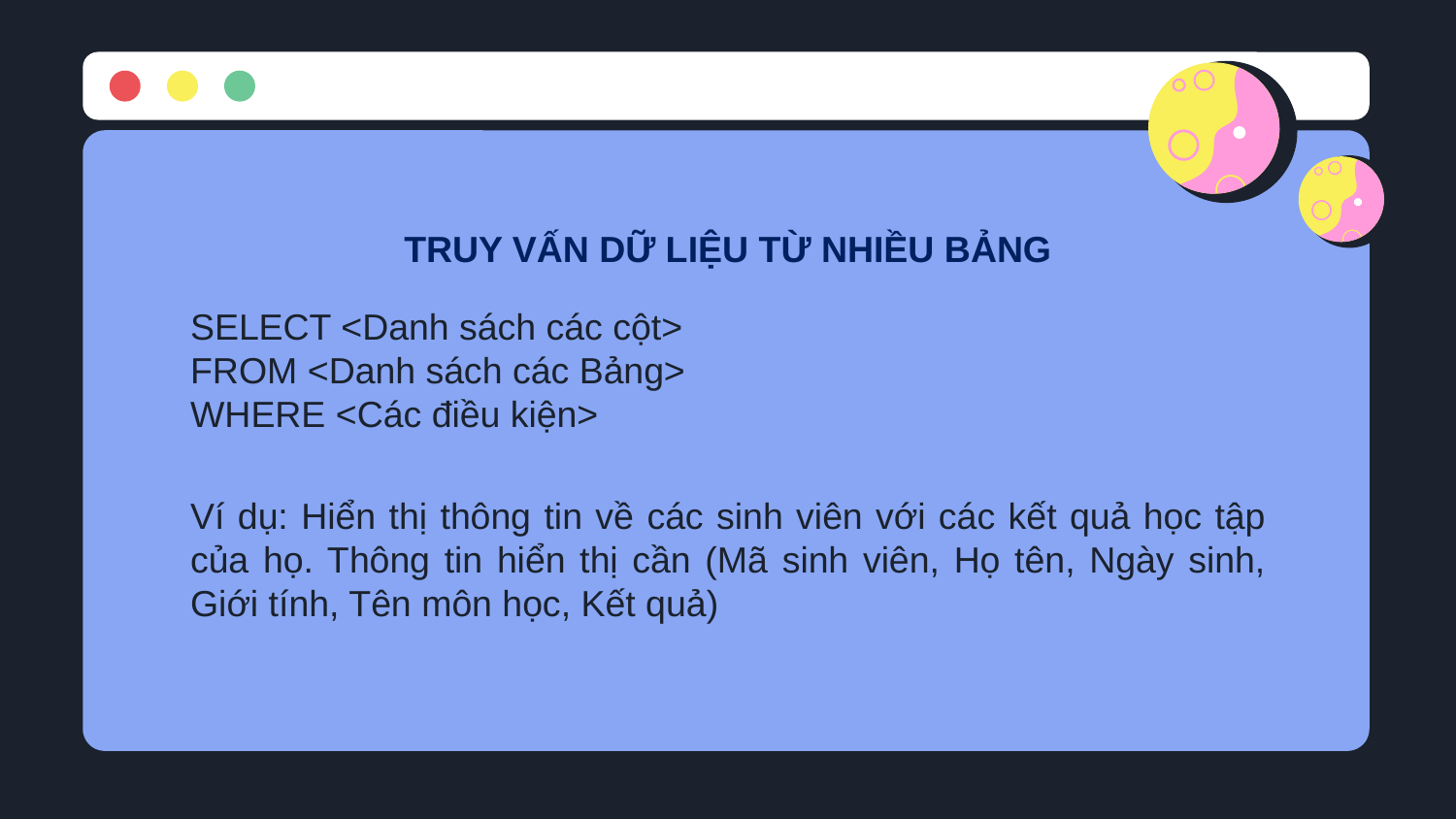

TRUY VẤN DỮ LIỆU TỪ NHIỀU BẢNG
SELECT <Danh sách các cột>
FROM <Danh sách các Bảng>
WHERE <Các điều kiện>

Ví dụ: Hiển thị thông tin về các sinh viên với các kết quả học tập của họ. Thông tin hiển thị cần (Mã sinh viên, Họ tên, Ngày sinh, Giới tính, Tên môn học, Kết quả)